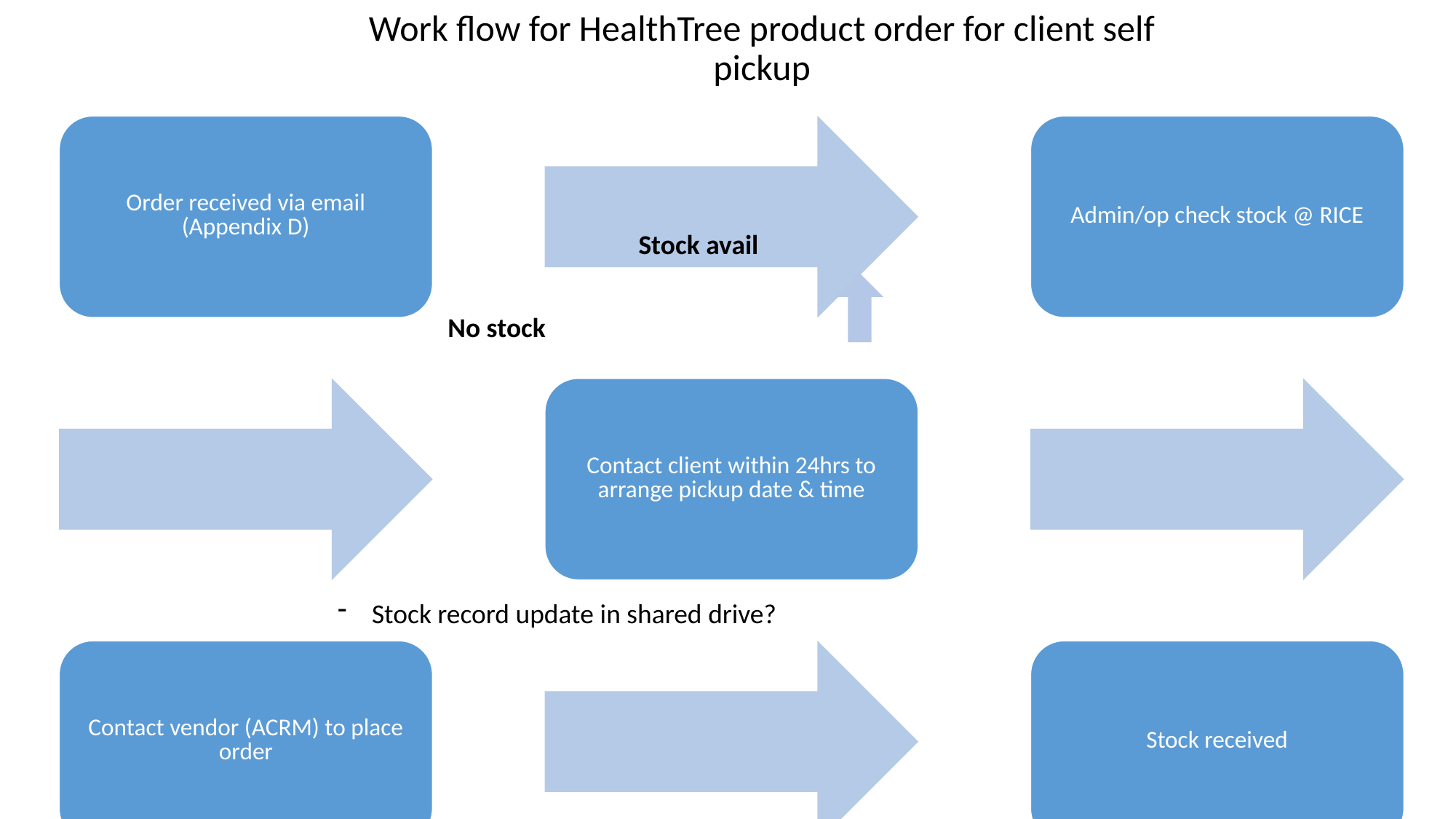

# Work flow for HealthTree product order for client self pickup
Order received via email (Appendix D)
Admin/op check stock @ RICE
Contact client within 24hrs to arrange pickup date & time
Contact vendor (ACRM) to place order
Stock received
Stock avail

No stock
Stock record update in shared drive?